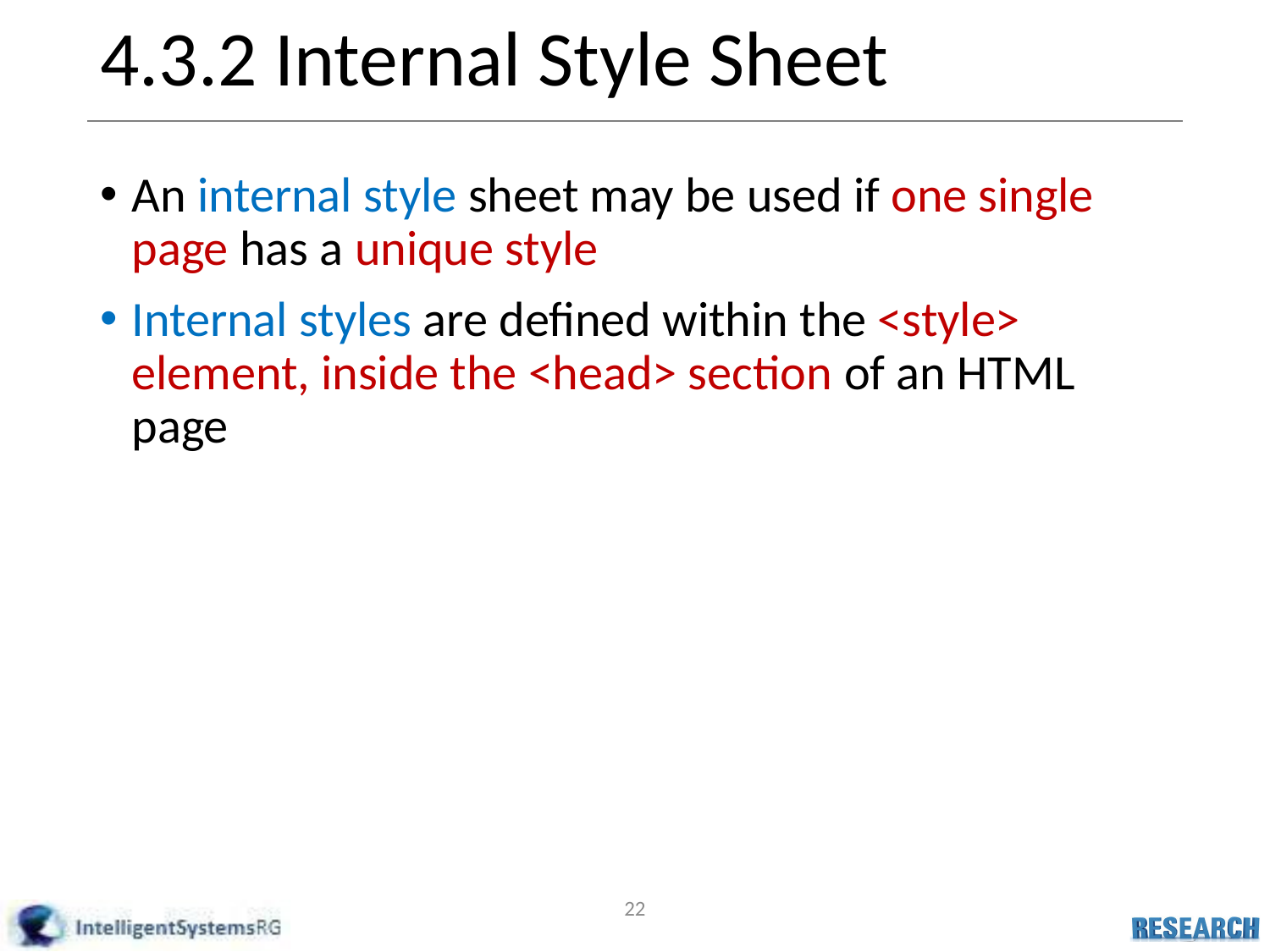

# 4.3.2 Internal Style Sheet
An internal style sheet may be used if one single page has a unique style
Internal styles are defined within the <style> element, inside the <head> section of an HTML page